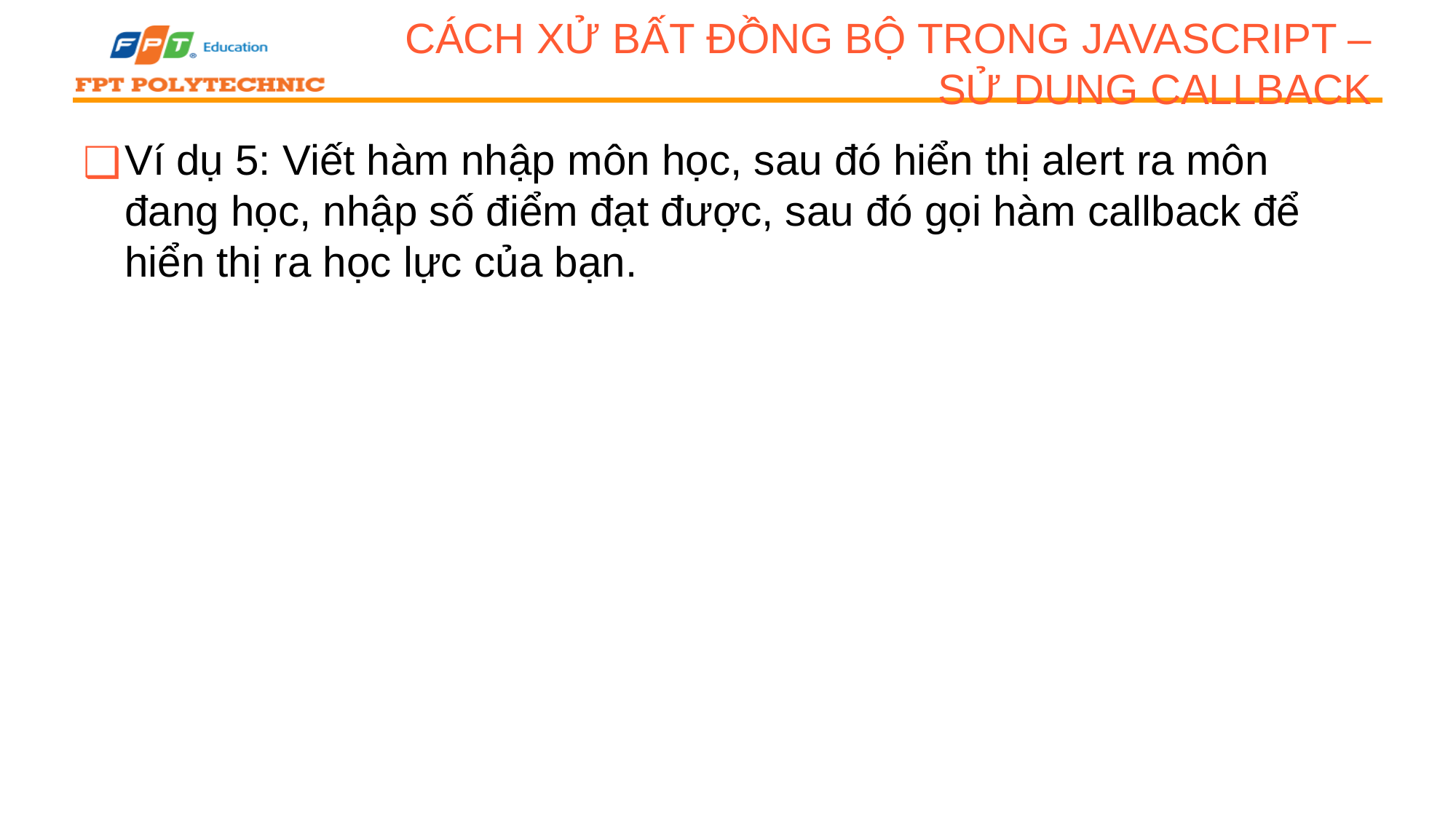

# Cách xử bất đồng bộ trong javascript – sử dung callback
Ví dụ 5: Viết hàm nhập môn học, sau đó hiển thị alert ra môn đang học, nhập số điểm đạt được, sau đó gọi hàm callback để hiển thị ra học lực của bạn.